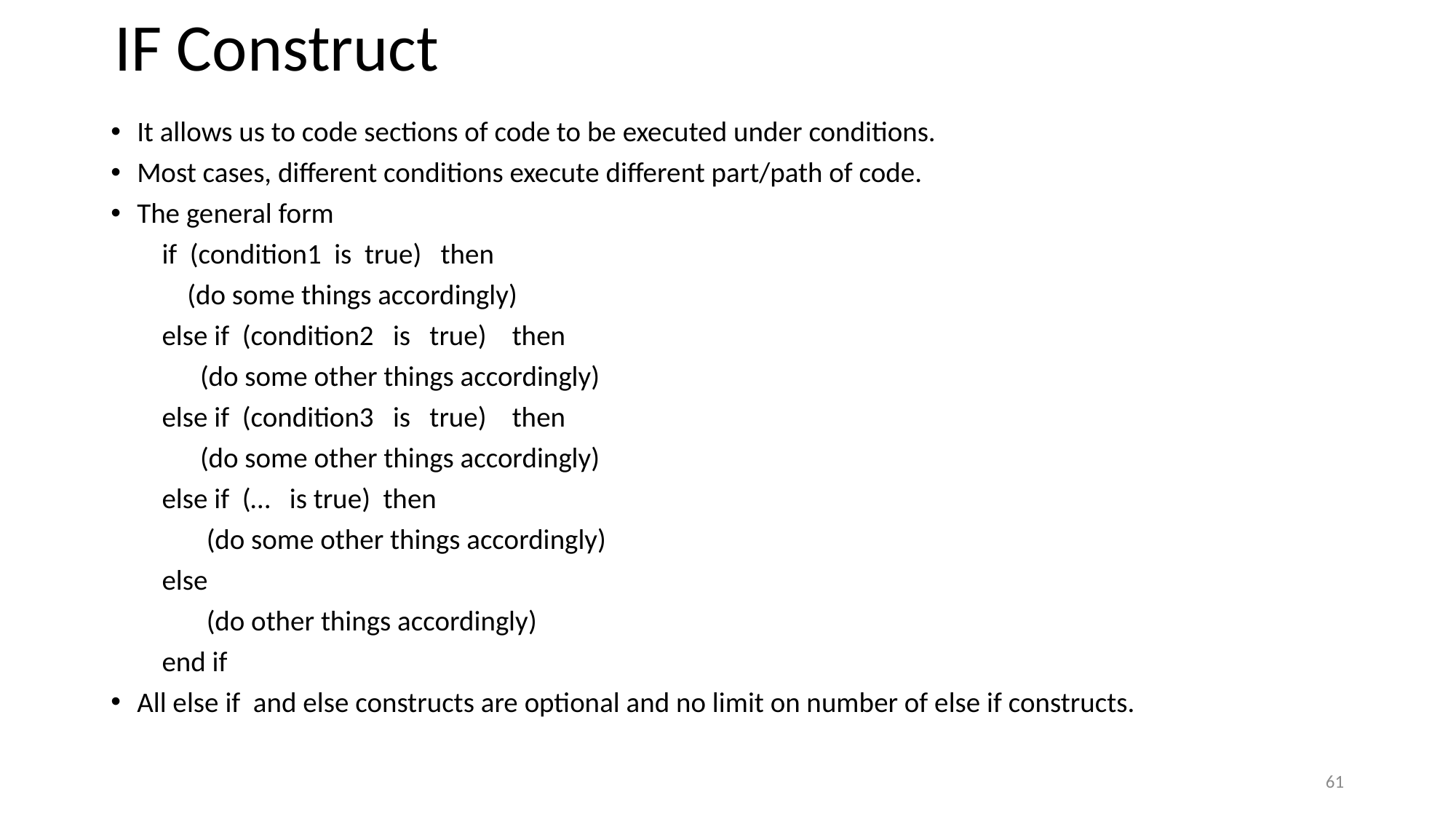

# IF Construct
It allows us to code sections of code to be executed under conditions.
Most cases, different conditions execute different part/path of code.
The general form
        if  (condition1  is  true)   then
            (do some things accordingly)
        else if  (condition2   is   true)    then
              (do some other things accordingly)
        else if  (condition3   is   true)    then
              (do some other things accordingly)
        else if  (…   is true)  then
               (do some other things accordingly)
        else
               (do other things accordingly)
        end if
All else if  and else constructs are optional and no limit on number of else if constructs.

61